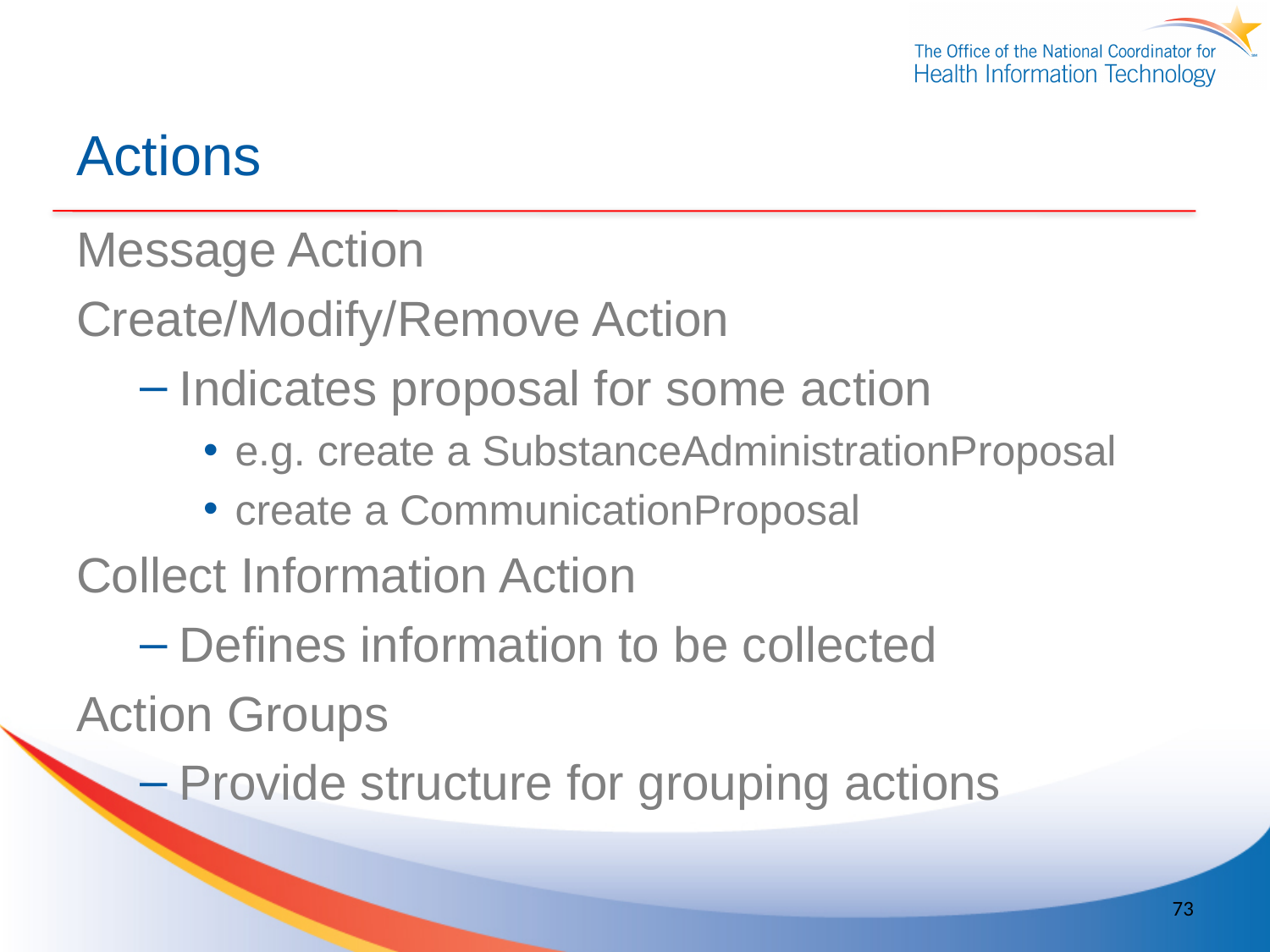

# Actions
Message Action
Create/Modify/Remove Action
Indicates proposal for some action
e.g. create a SubstanceAdministrationProposal
create a CommunicationProposal
Collect Information Action
Defines information to be collected
Action Groups
Provide structure for grouping actions
73